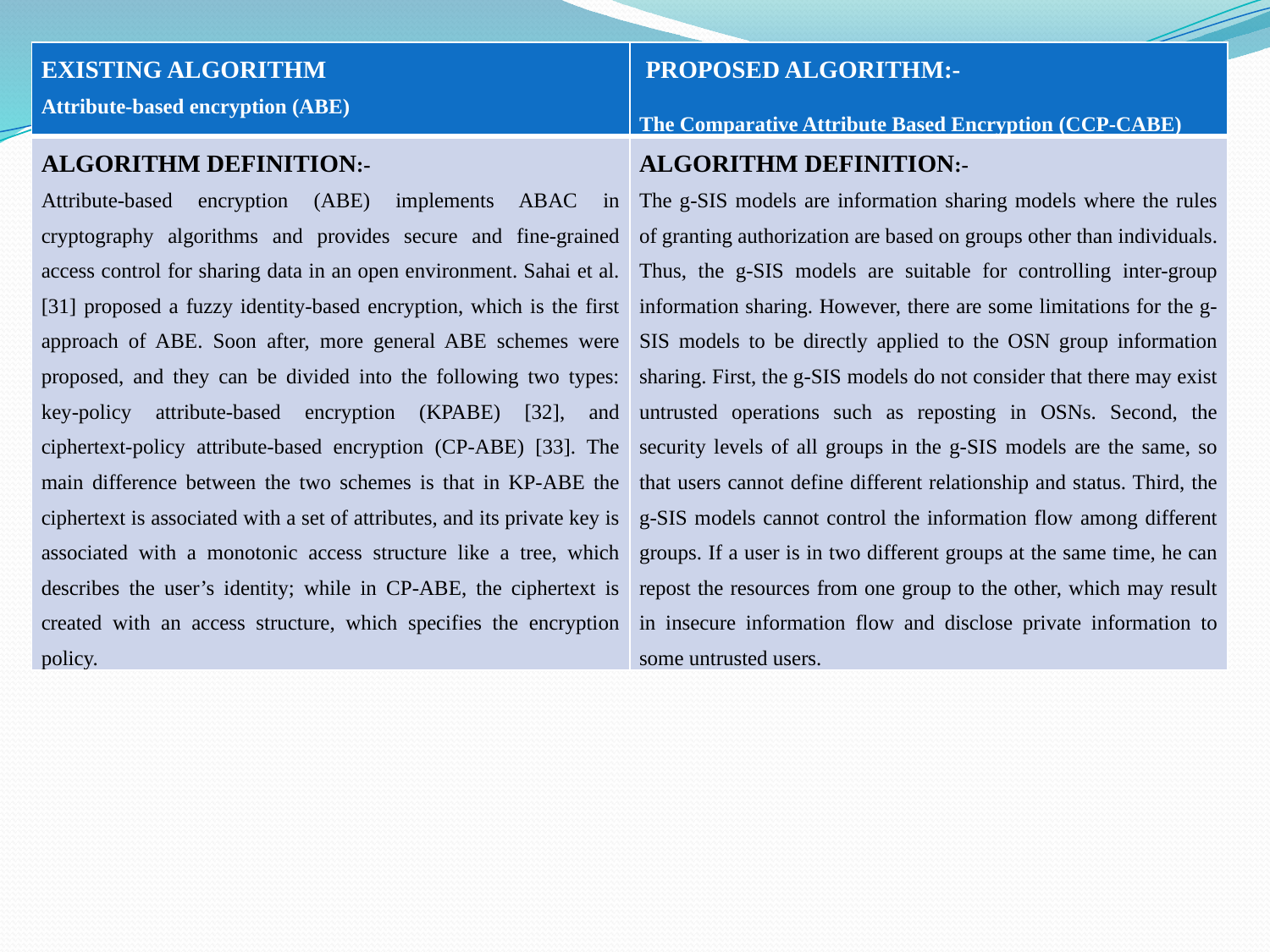

| EXISTING ALGORITHM Attribute-based encryption (ABE) | PROPOSED ALGORITHM:- The Comparative Attribute Based Encryption (CCP-CABE) |
| --- | --- |
| ALGORITHM DEFINITION:- Attribute-based encryption (ABE) implements ABAC in cryptography algorithms and provides secure and fine-grained access control for sharing data in an open environment. Sahai et al. [31] proposed a fuzzy identity-based encryption, which is the first approach of ABE. Soon after, more general ABE schemes were proposed, and they can be divided into the following two types: key-policy attribute-based encryption (KPABE) [32], and ciphertext-policy attribute-based encryption (CP-ABE) [33]. The main difference between the two schemes is that in KP-ABE the ciphertext is associated with a set of attributes, and its private key is associated with a monotonic access structure like a tree, which describes the user’s identity; while in CP-ABE, the ciphertext is created with an access structure, which specifies the encryption policy. | ALGORITHM DEFINITION:- The g-SIS models are information sharing models where the rules of granting authorization are based on groups other than individuals. Thus, the g-SIS models are suitable for controlling inter-group information sharing. However, there are some limitations for the g-SIS models to be directly applied to the OSN group information sharing. First, the g-SIS models do not consider that there may exist untrusted operations such as reposting in OSNs. Second, the security levels of all groups in the g-SIS models are the same, so that users cannot define different relationship and status. Third, the g-SIS models cannot control the information flow among different groups. If a user is in two different groups at the same time, he can repost the resources from one group to the other, which may result in insecure information flow and disclose private information to some untrusted users. |